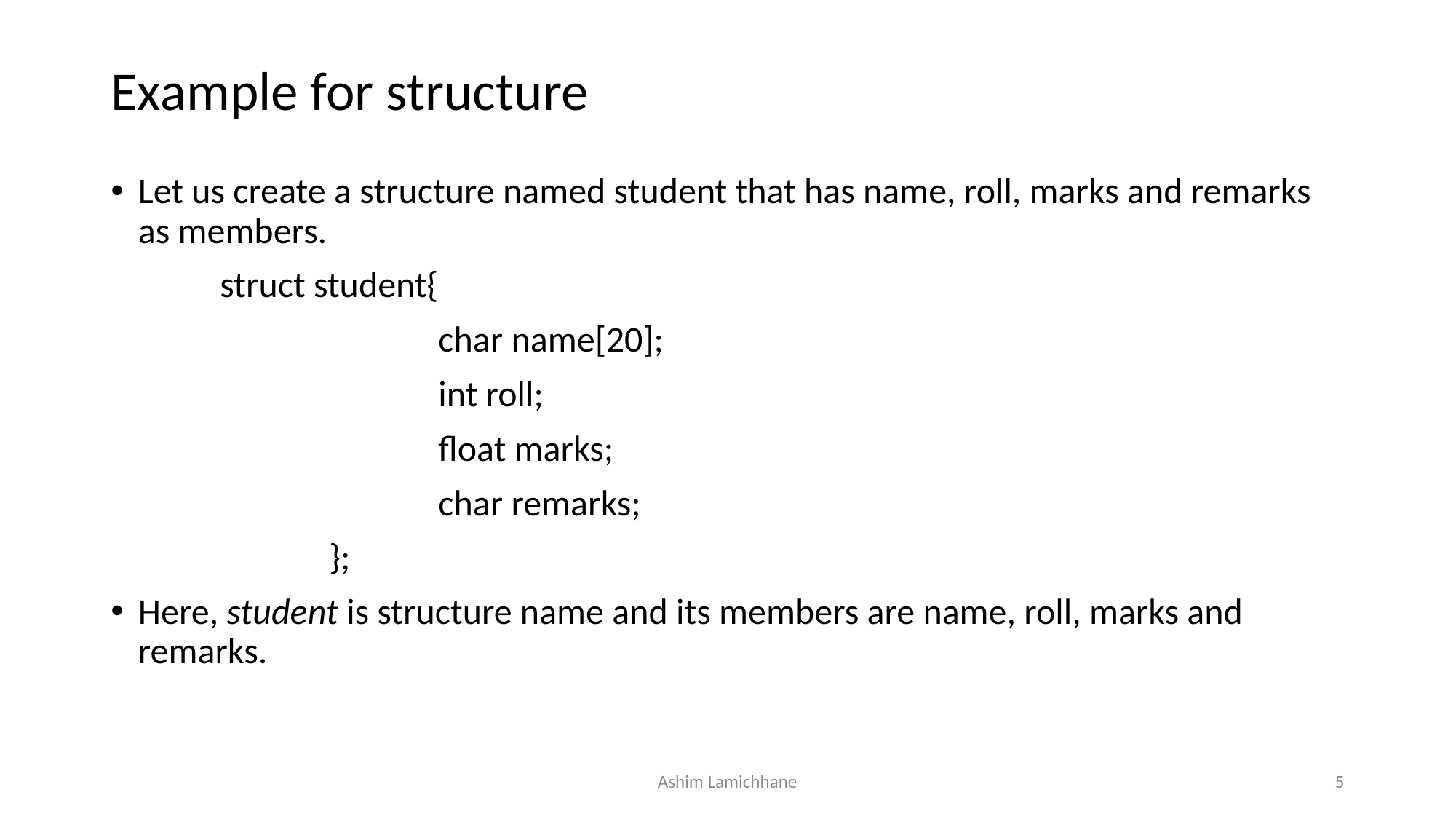

# Example for structure
Let us create a structure named student that has name, roll, marks and remarks as members.
	struct student{
			char name[20];
			int roll;
			float marks;
			char remarks;
		};
Here, student is structure name and its members are name, roll, marks and remarks.
Ashim Lamichhane
5